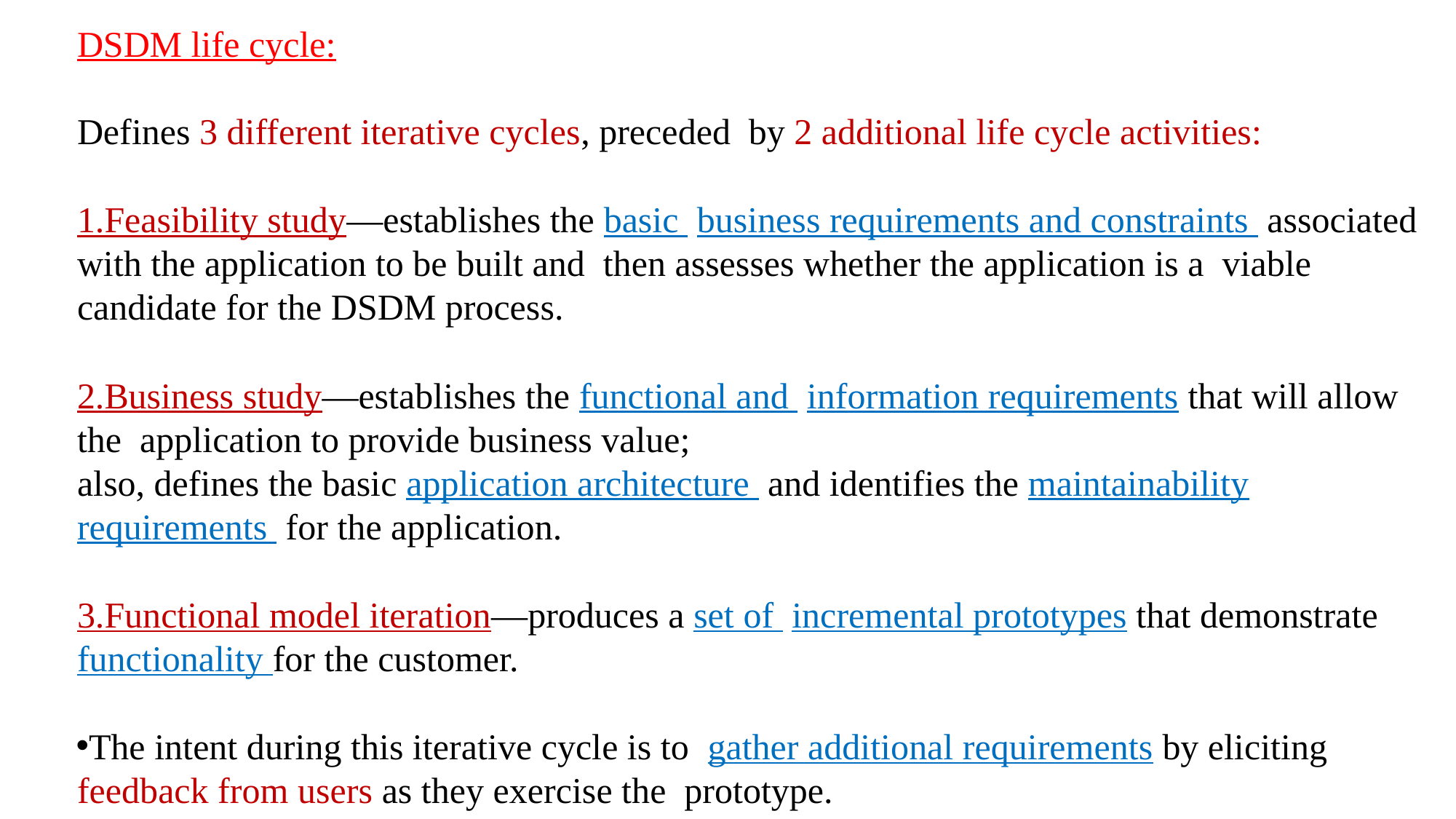

DSDM life cycle:

Defines 3 different iterative cycles, preceded  by 2 additional life cycle activities:

1.Feasibility study—establishes the basic  business requirements and constraints  associated with the application to be built and  then assesses whether the application is a  viable candidate for the DSDM process.

2.Business study—establishes the functional and  information requirements that will allow the  application to provide business value;
also, defines the basic application architecture  and identifies the maintainability requirements  for the application.

3.Functional model iteration—produces a set of  incremental prototypes that demonstrate  functionality for the customer.

The intent during this iterative cycle is to  gather additional requirements by eliciting  feedback from users as they exercise the  prototype.